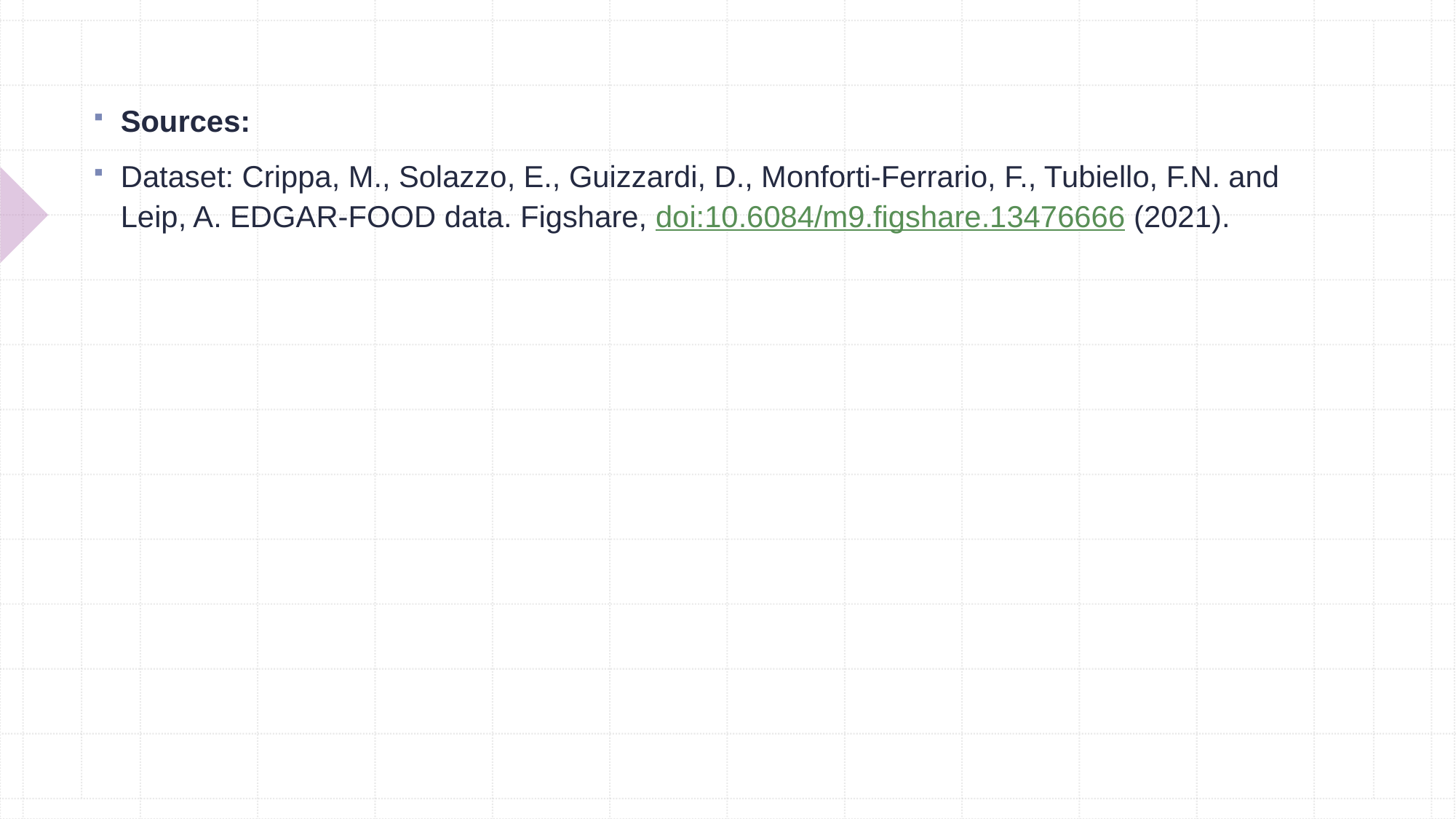

Sources:
Dataset: Crippa, M., Solazzo, E., Guizzardi, D., Monforti-Ferrario, F., Tubiello, F.N. and Leip, A. EDGAR-FOOD data. Figshare, doi:10.6084/m9.figshare.13476666 (2021).